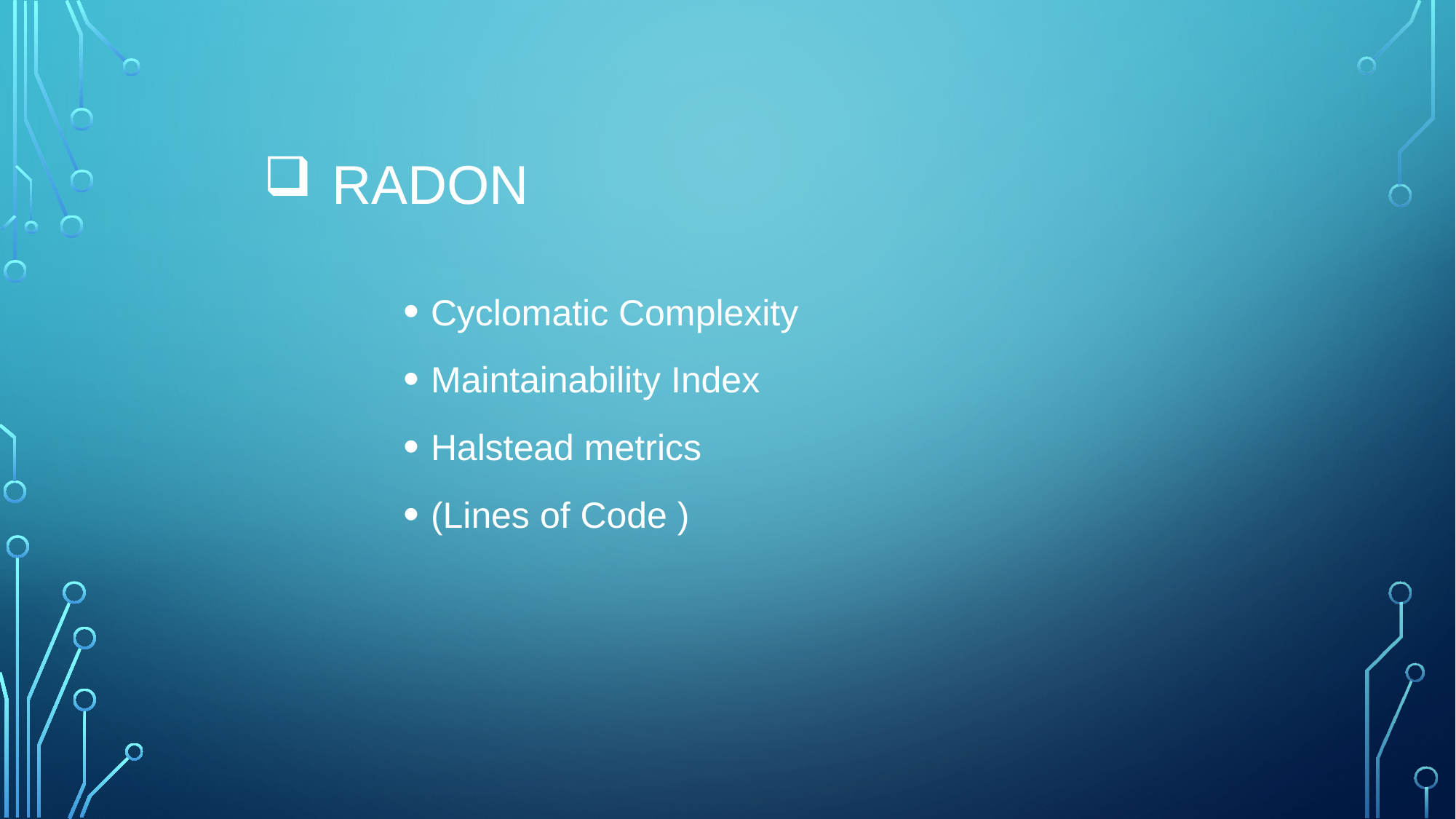

# Radon
Cyclomatic Complexity
Maintainability Index
Halstead metrics
(Lines of Code )